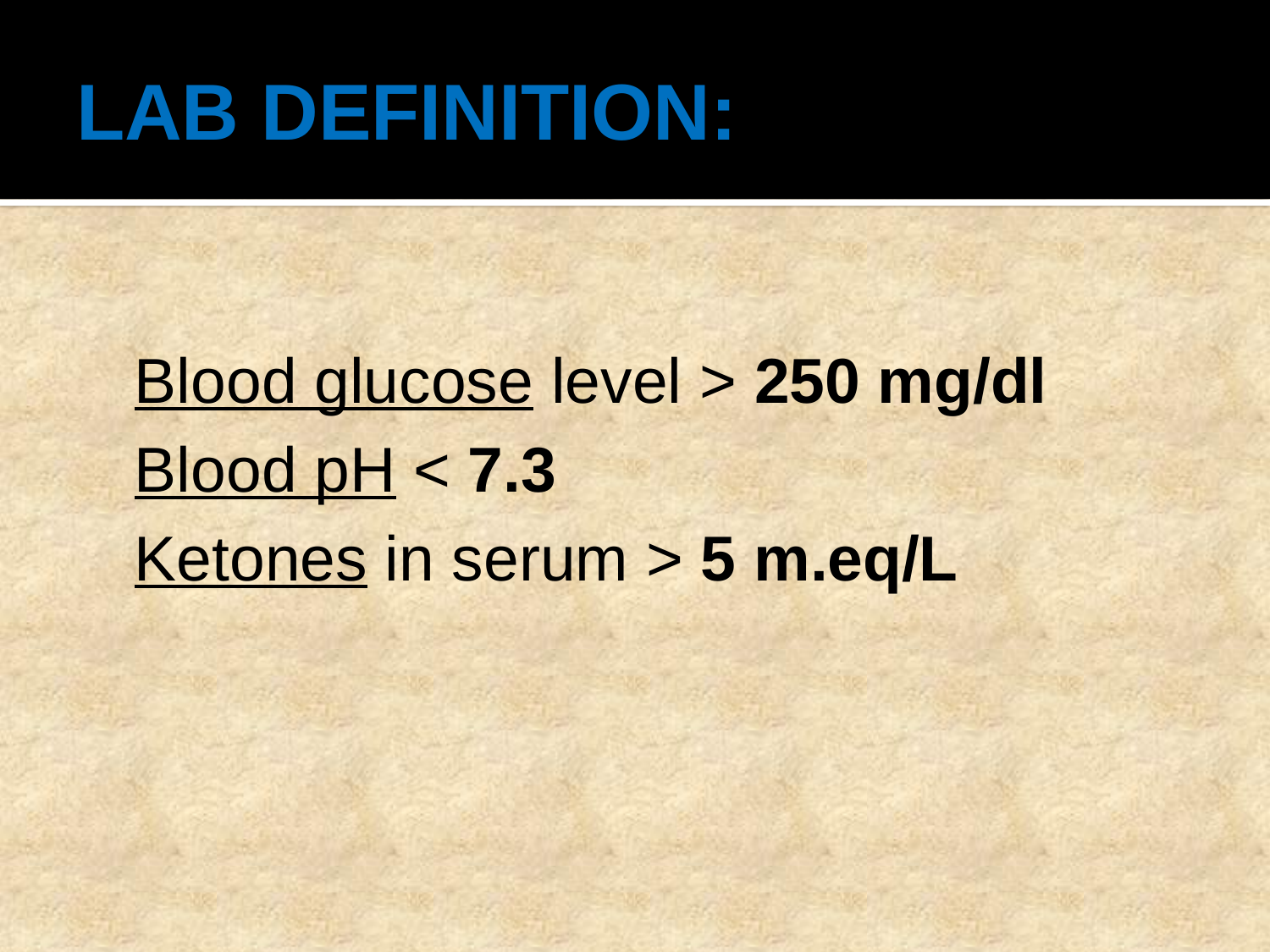

# LAB DEFINITION:

Blood glucose level > 250 mg/dl
Blood pH < 7.3
Ketones in serum > 5 m.eq/L